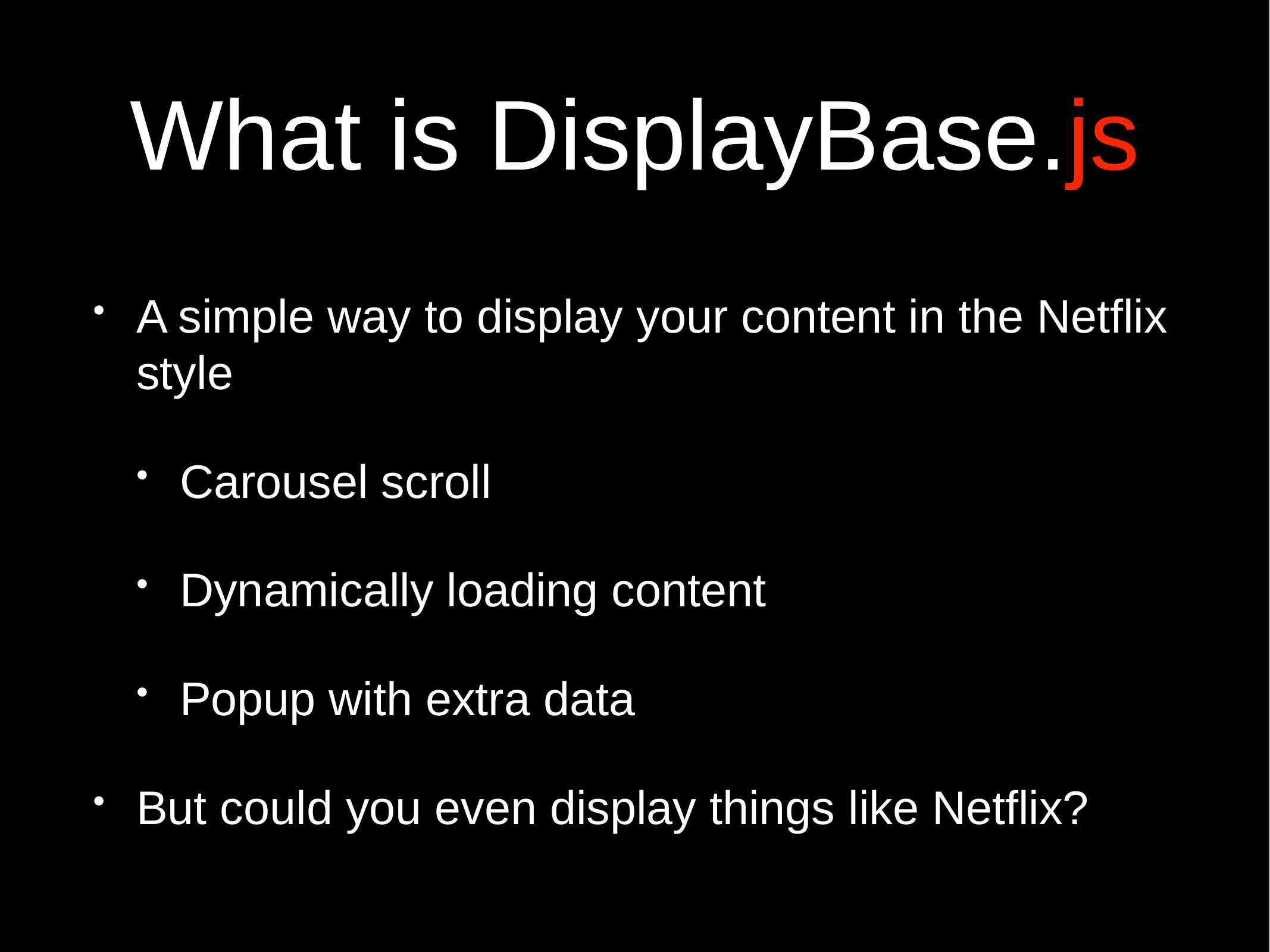

# What is DisplayBase.js
A simple way to display your content in the Netflix style
Carousel scroll
Dynamically loading content
Popup with extra data
But could you even display things like Netflix?